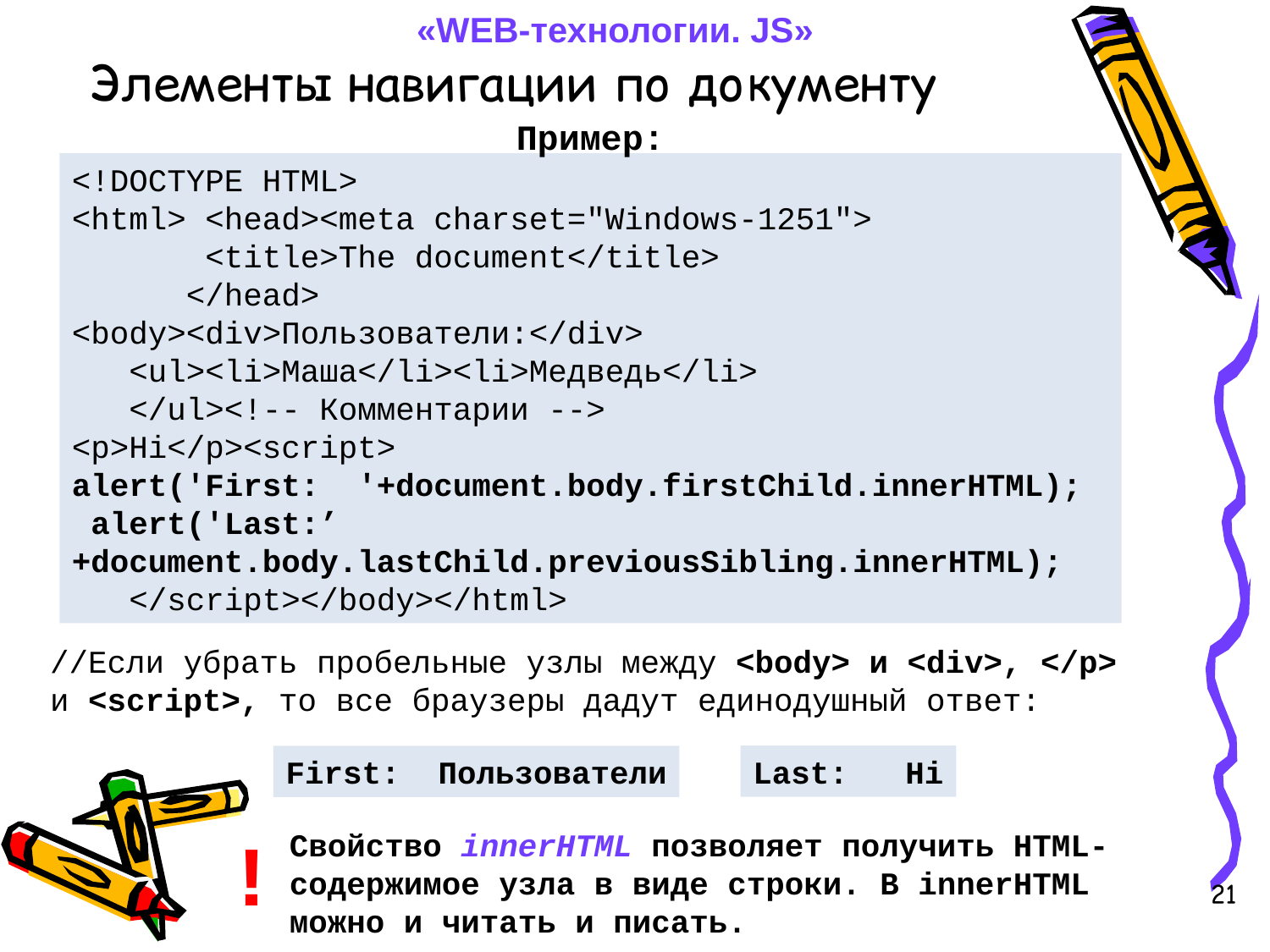

«WEB-технологии. JS»
Элементы навигации по документу
Пример:
<!DOCTYPE HTML>
<html> <head><meta charset="Windows-1251">
       <title>The document</title>
      </head>
<body><div>Пользователи:</div>
   <ul><li>Маша</li><li>Медведь</li>
   </ul><!-- Комментарии -->
<p>Hi</p><script>
alert('First:  '+document.body.firstChild.innerHTML);
 alert('Last:’ +document.body.lastChild.previousSibling.innerHTML);
   </script></body></html>
//Если убрать пробельные узлы между <body> и <div>, </p> и <script>, то все браузеры дадут единодушный ответ:
Last:   Hi
First:  Пользователи
!
Свойство innerHTML позволяет получить HTML-содержимое узла в виде строки. В innerHTML можно и читать и писать.
21